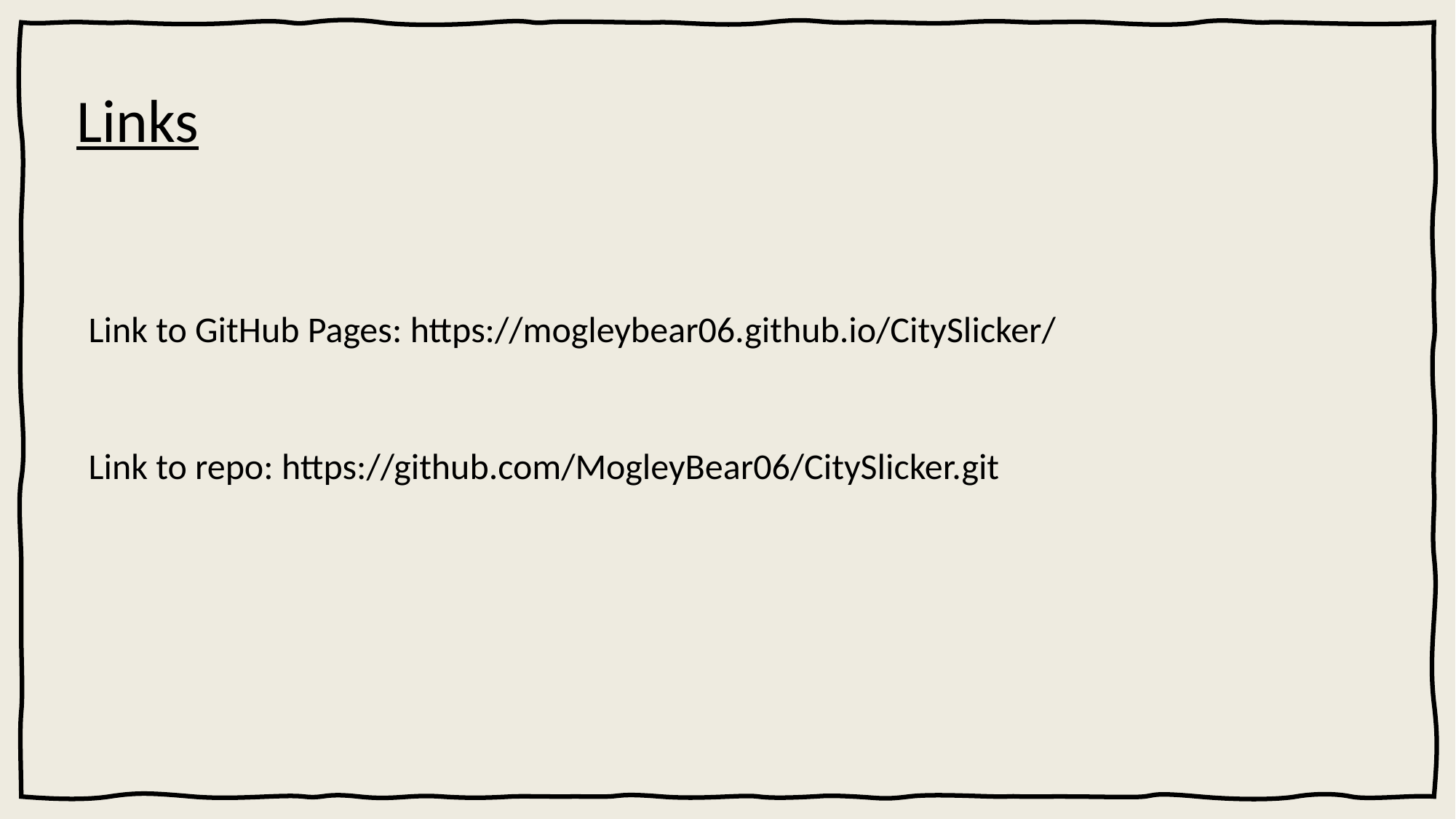

# Links
Link to GitHub Pages: https://mogleybear06.github.io/CitySlicker/
Link to repo: https://github.com/MogleyBear06/CitySlicker.git